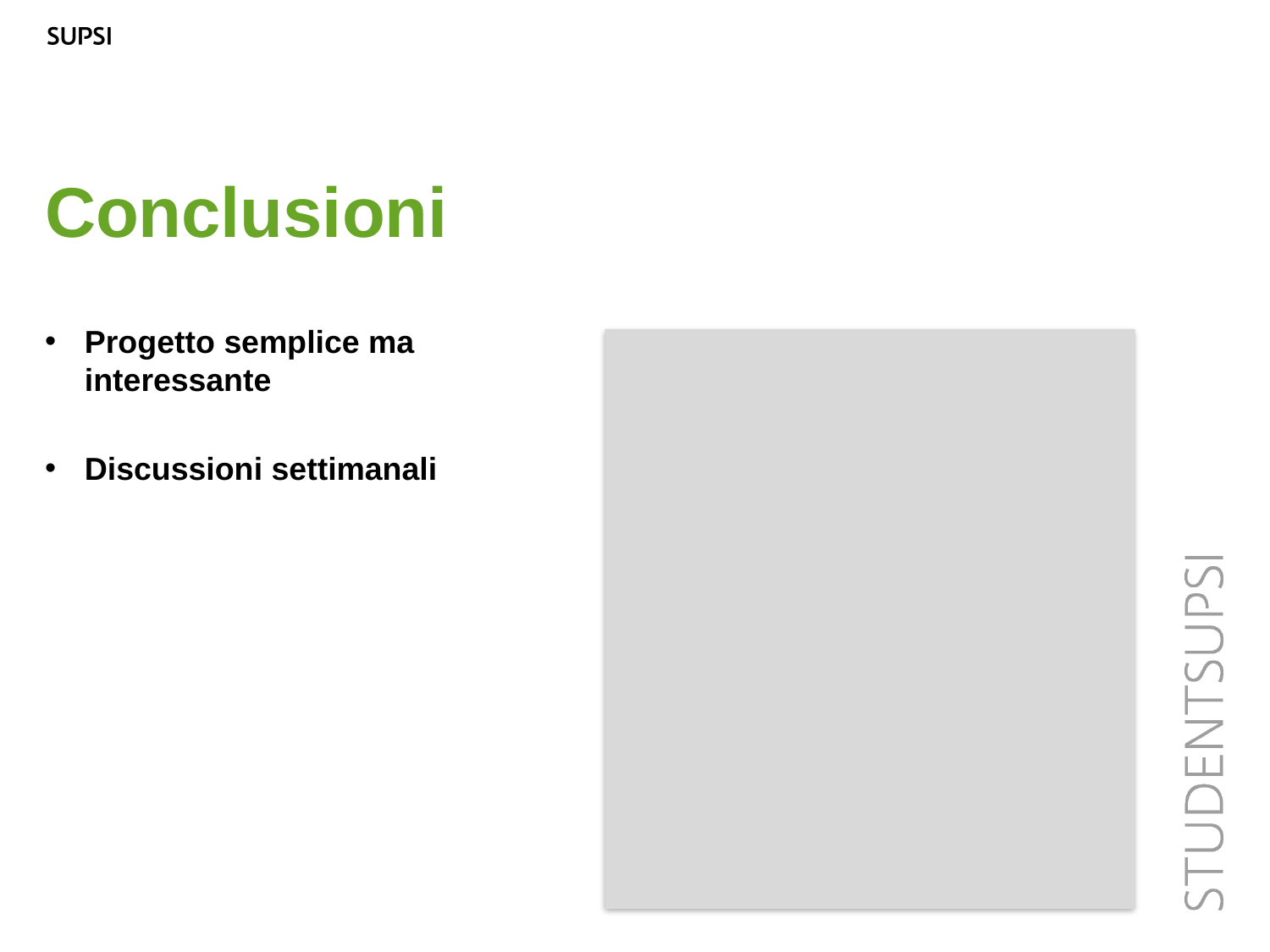

Conclusioni
Progetto semplice ma interessante

Discussioni settimanali